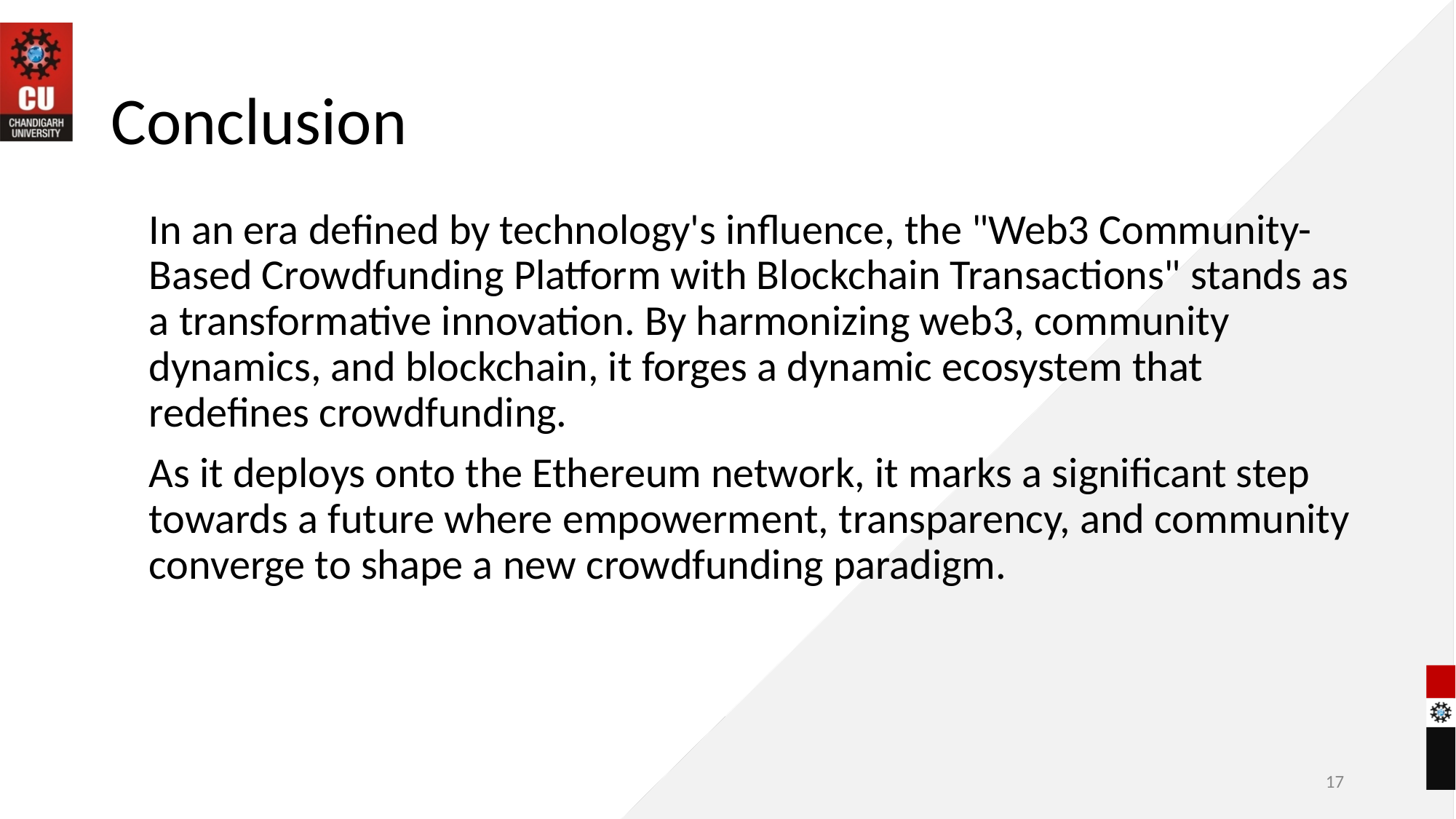

# Conclusion
In an era defined by technology's influence, the "Web3 Community-Based Crowdfunding Platform with Blockchain Transactions" stands as a transformative innovation. By harmonizing web3, community dynamics, and blockchain, it forges a dynamic ecosystem that redefines crowdfunding.
As it deploys onto the Ethereum network, it marks a significant step towards a future where empowerment, transparency, and community converge to shape a new crowdfunding paradigm.
17